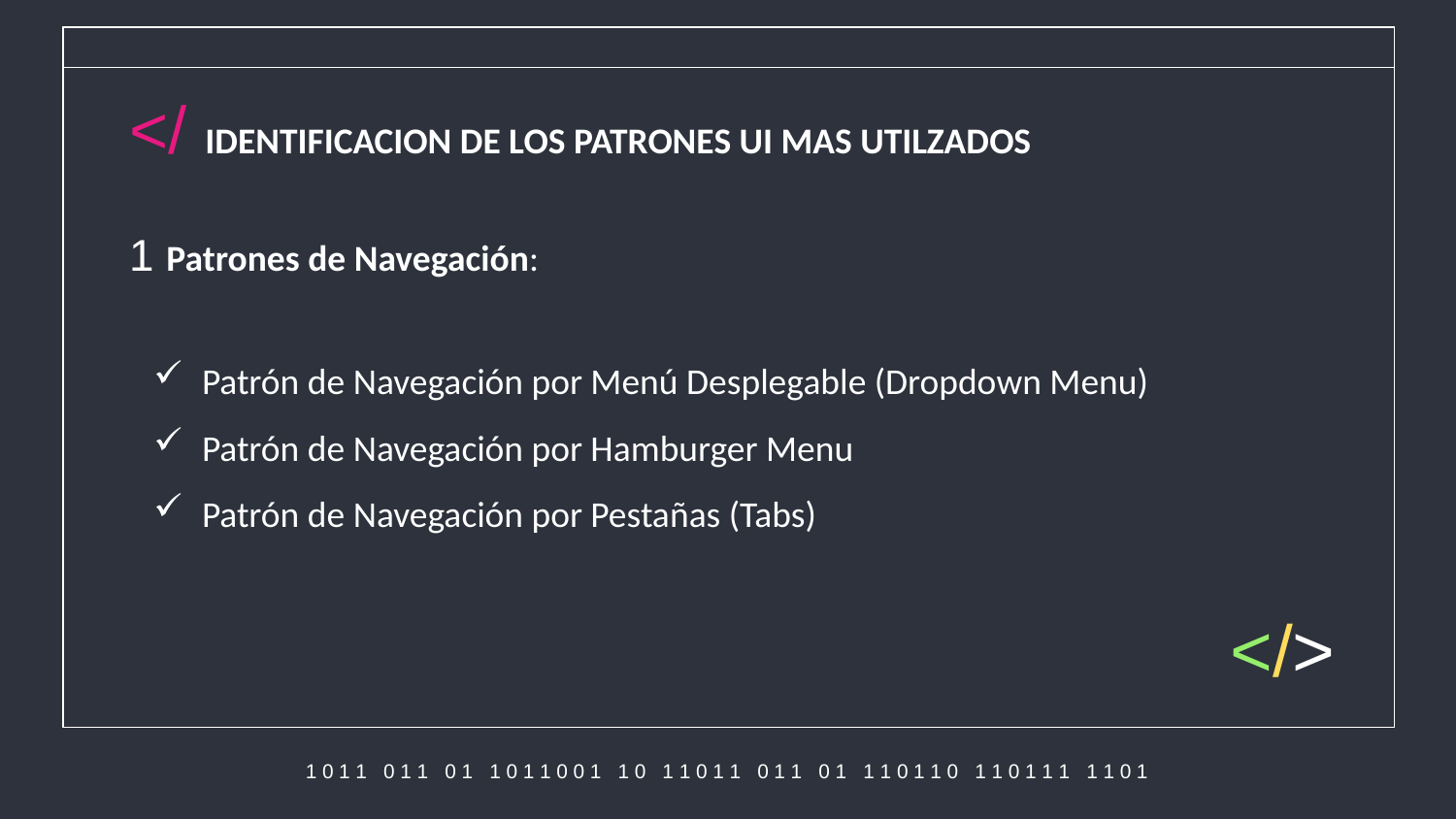

</ IDENTIFICACION DE LOS PATRONES UI MAS UTILZADOS
# 1 Patrones de Navegación:
Patrón de Navegación por Menú Desplegable (Dropdown Menu)
Patrón de Navegación por Hamburger Menu
Patrón de Navegación por Pestañas (Tabs)

</>